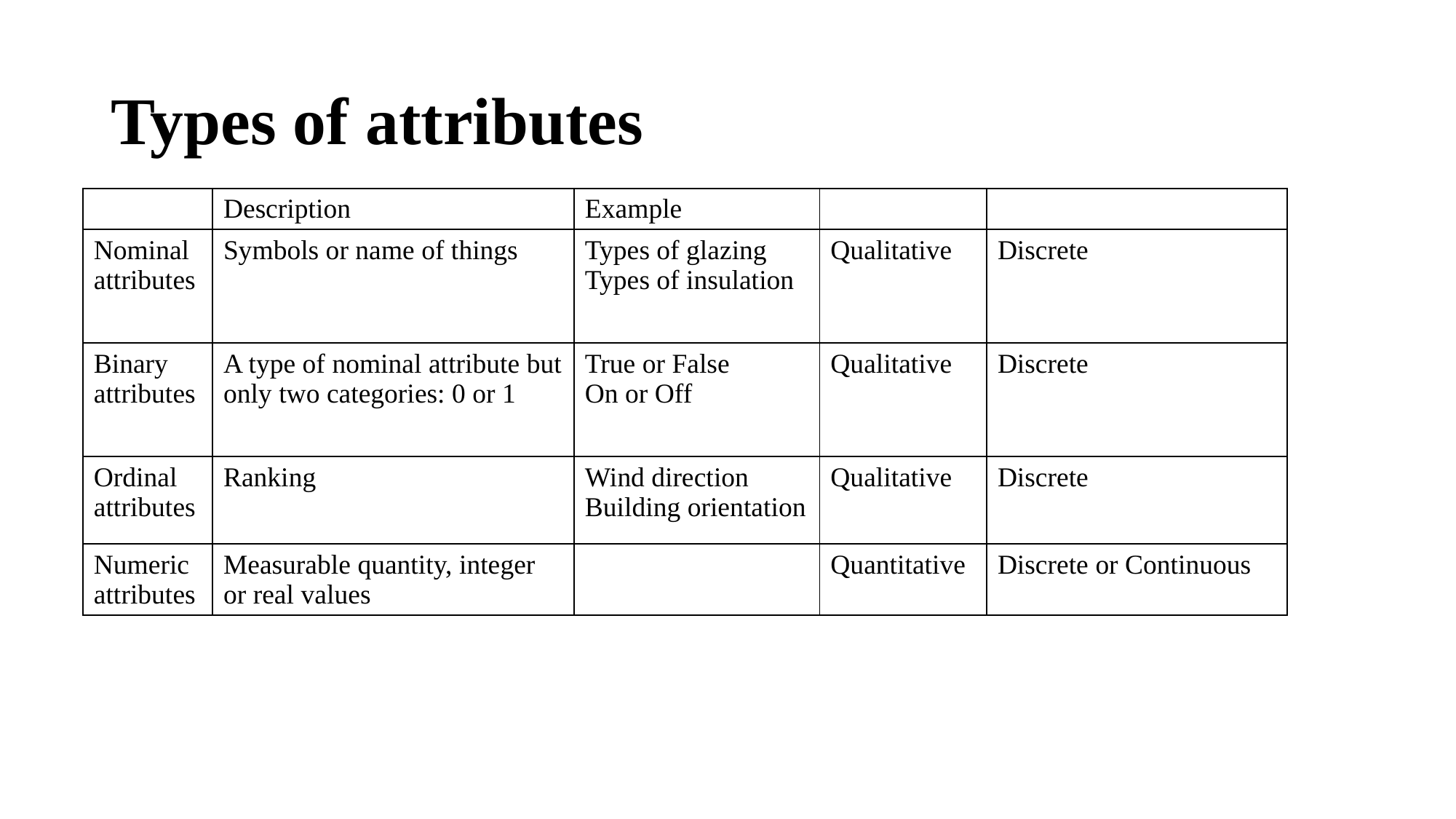

# Types of attributes
|  | Description | Example |  |  |
| --- | --- | --- | --- | --- |
| Nominal attributes | Symbols or name of things | Types of glazing Types of insulation | Qualitative | Discrete |
| Binary attributes | A type of nominal attribute but only two categories: 0 or 1 | True or False On or Off | Qualitative | Discrete |
| Ordinal attributes | Ranking | Wind direction Building orientation | Qualitative | Discrete |
| Numeric attributes | Measurable quantity, integer or real values |  | Quantitative | Discrete or Continuous |